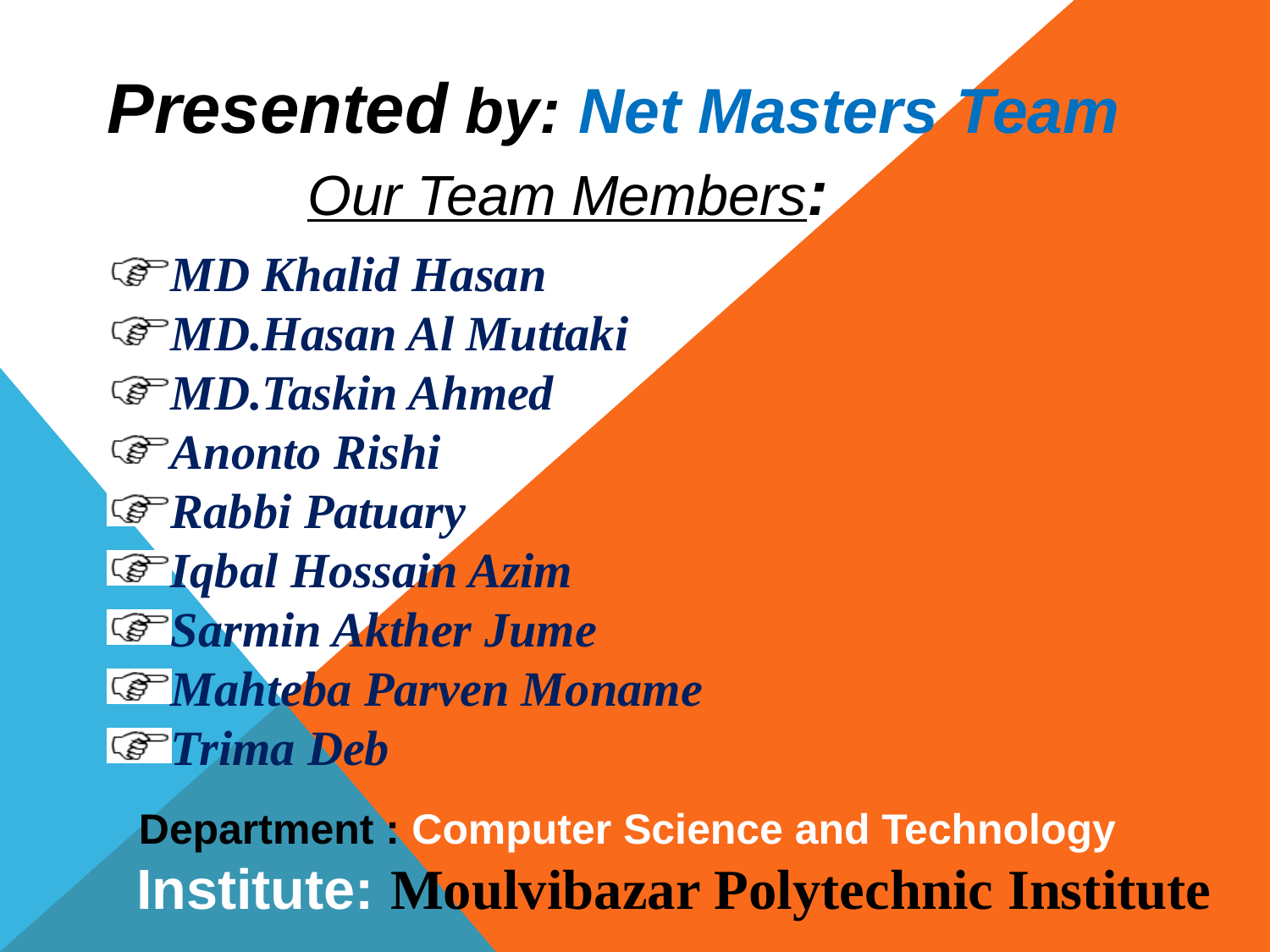

Presented by: Net Masters Team
Our Team Members:
MD Khalid Hasan
MD.Hasan Al Muttaki
MD.Taskin Ahmed
Anonto Rishi
Rabbi Patuary
Iqbal Hossain Azim
Sarmin Akther Jume
Mahteba Parven Moname
Trima Deb
    Department : Computer Science and Technology
         Institute: Moulvibazar Polytechnic Institute